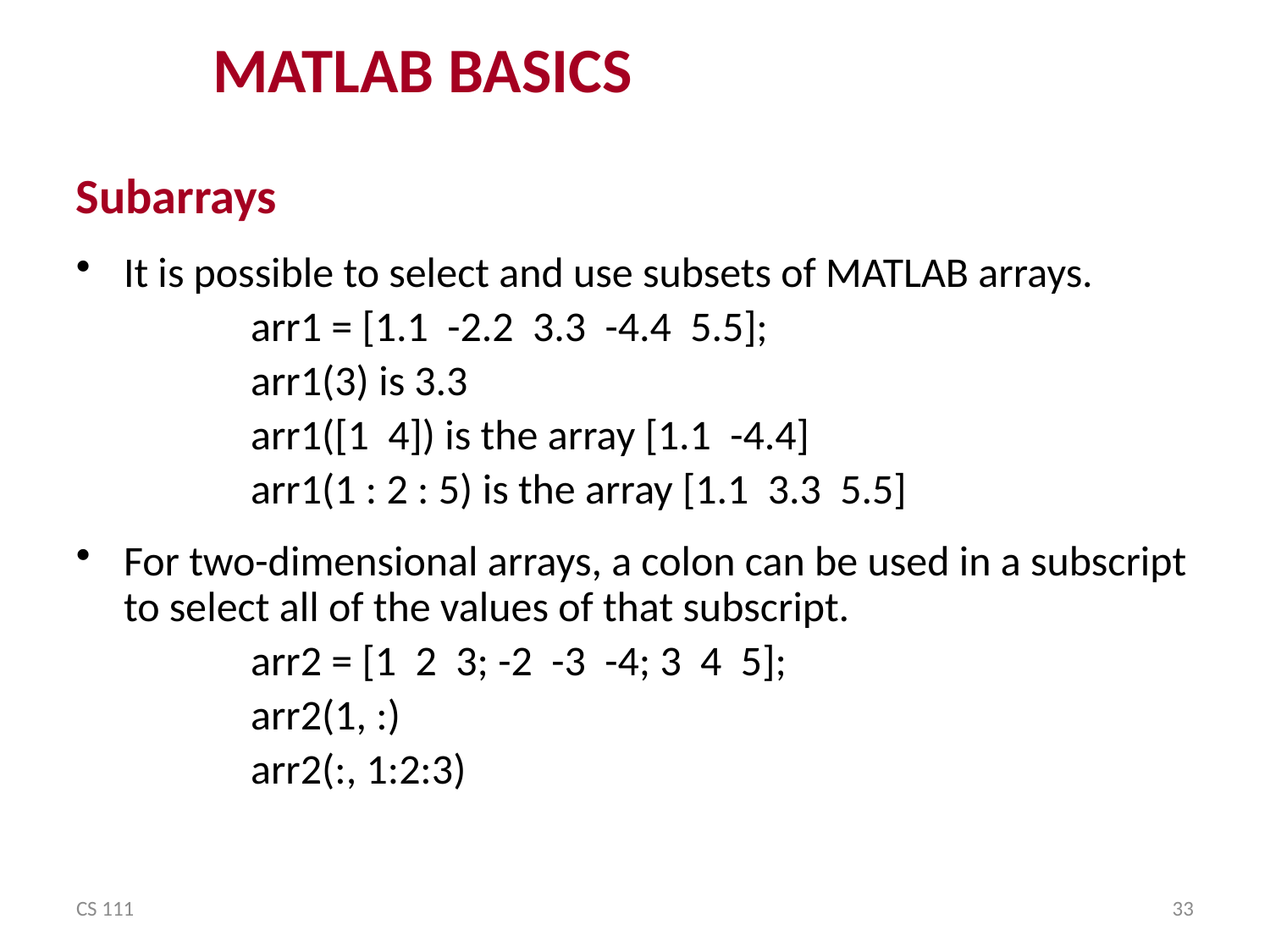

MATLAB BASICS
Subarrays

It is possible to select and use subsets of MATLAB arrays.
		arr1 = [1.1  -2.2  3.3  -4.4  5.5];
		arr1(3) is 3.3
		arr1([1  4]) is the array [1.1  -4.4]
		arr1(1 : 2 : 5) is the array [1.1  3.3  5.5]

For two-dimensional arrays, a colon can be used in a subscript to select all of the values of that subscript.
		arr2 = [1  2  3; -2  -3  -4; 3  4  5];
		arr2(1, :)
		arr2(:, 1:2:3)
CS 111
33